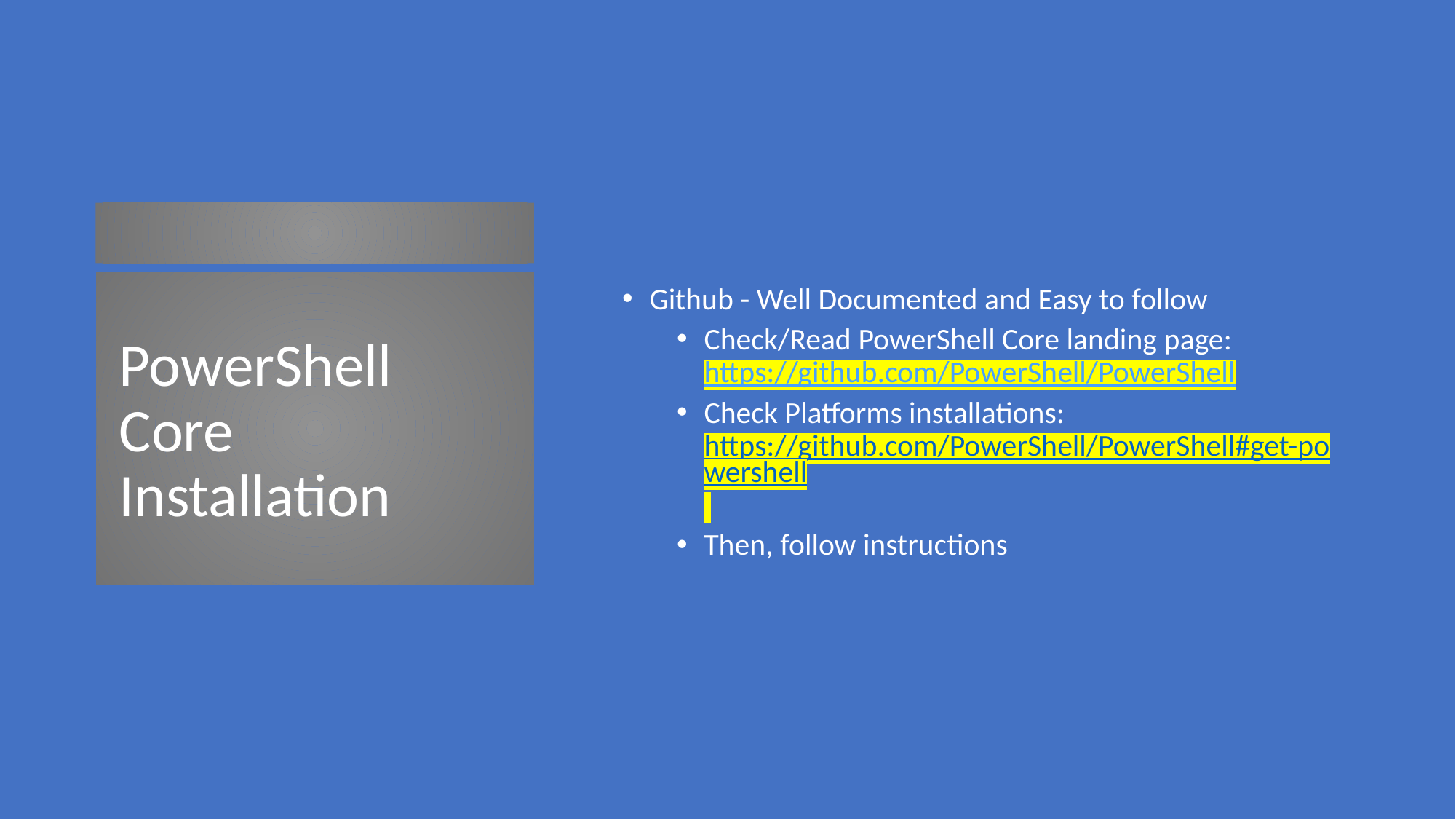

Github - Well Documented and Easy to follow
Check/Read PowerShell Core landing page: https://github.com/PowerShell/PowerShell
Check Platforms installations: https://github.com/PowerShell/PowerShell#get-powershell
Then, follow instructions

# PowerShell Core Installation